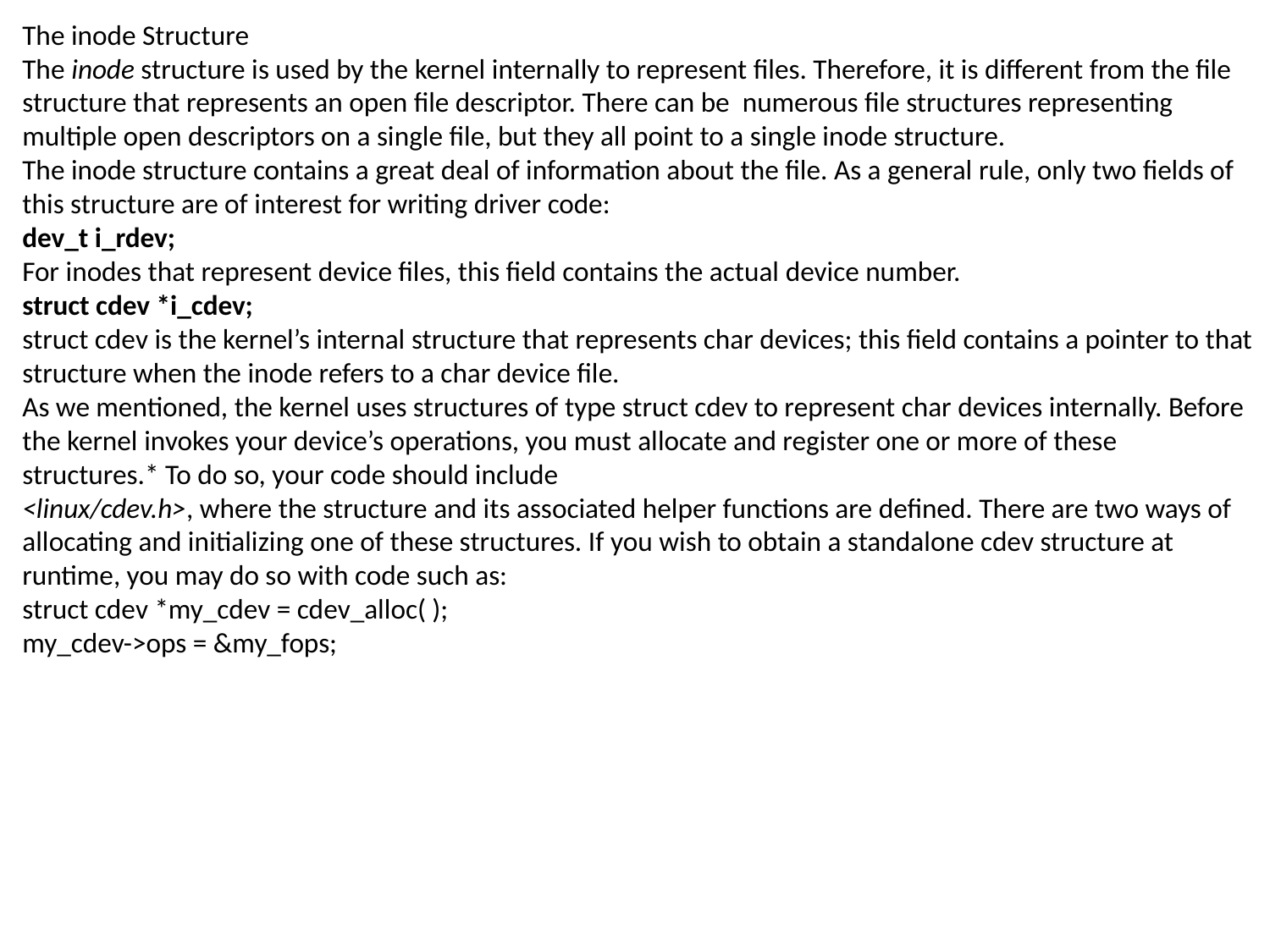

The inode Structure
The inode structure is used by the kernel internally to represent files. Therefore, it is different from the file structure that represents an open file descriptor. There can be  numerous file structures representing multiple open descriptors on a single file, but they all point to a single inode structure.
The inode structure contains a great deal of information about the file. As a general rule, only two fields of this structure are of interest for writing driver code:
dev_t i_rdev;
For inodes that represent device files, this field contains the actual device number.
struct cdev *i_cdev;
struct cdev is the kernel’s internal structure that represents char devices; this field contains a pointer to that structure when the inode refers to a char device file.
As we mentioned, the kernel uses structures of type struct cdev to represent char devices internally. Before the kernel invokes your device’s operations, you must allocate and register one or more of these structures.* To do so, your code should include
<linux/cdev.h>, where the structure and its associated helper functions are defined. There are two ways of allocating and initializing one of these structures. If you wish to obtain a standalone cdev structure at runtime, you may do so with code such as:
struct cdev *my_cdev = cdev_alloc( );
my_cdev->ops = &my_fops;